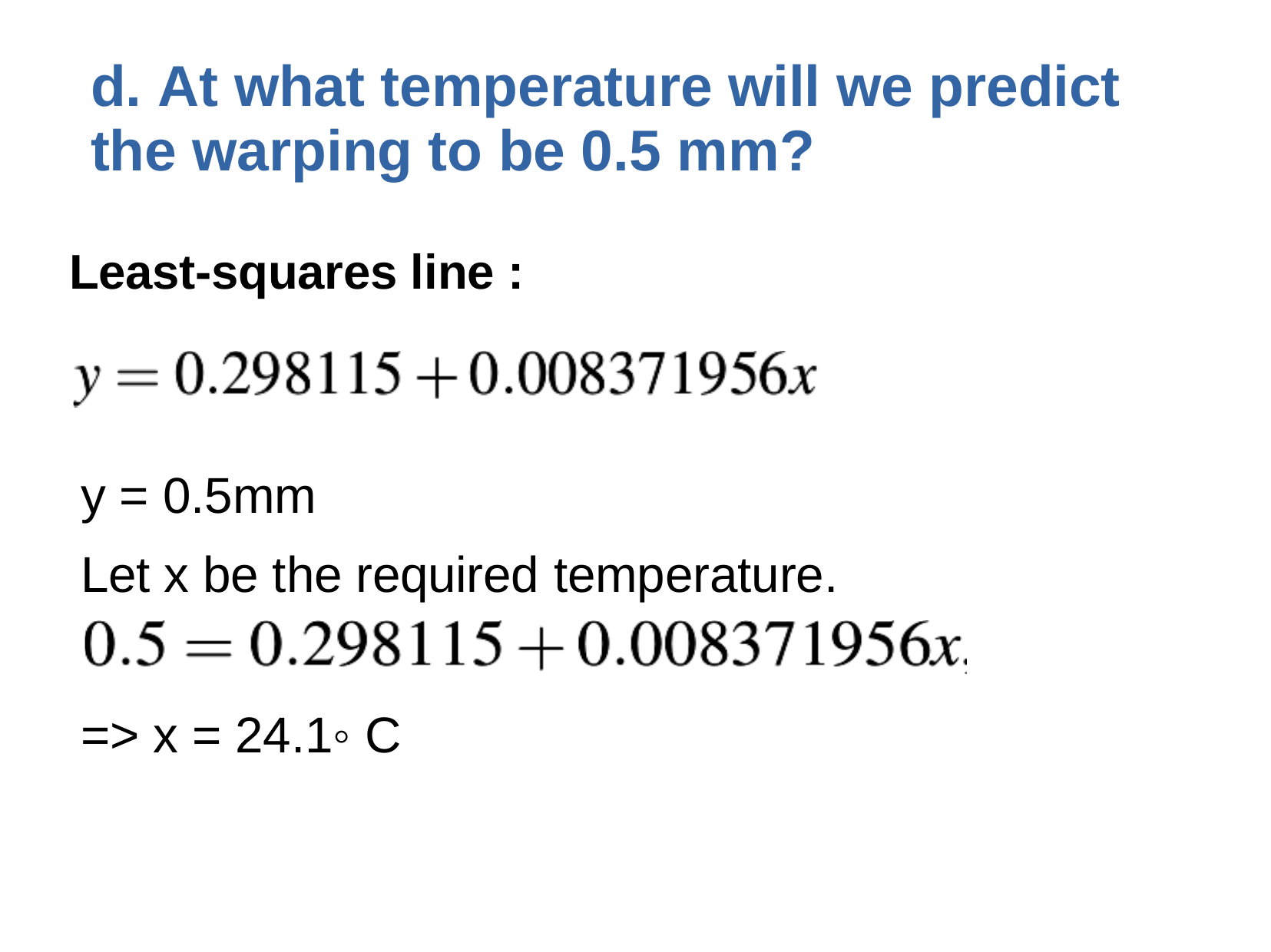

# d. At what temperature will we predict  the warping to be 0.5 mm?
Least-squares line :

y = 0.5mm
Let x be the required temperature.

=> x = 24.1◦ C